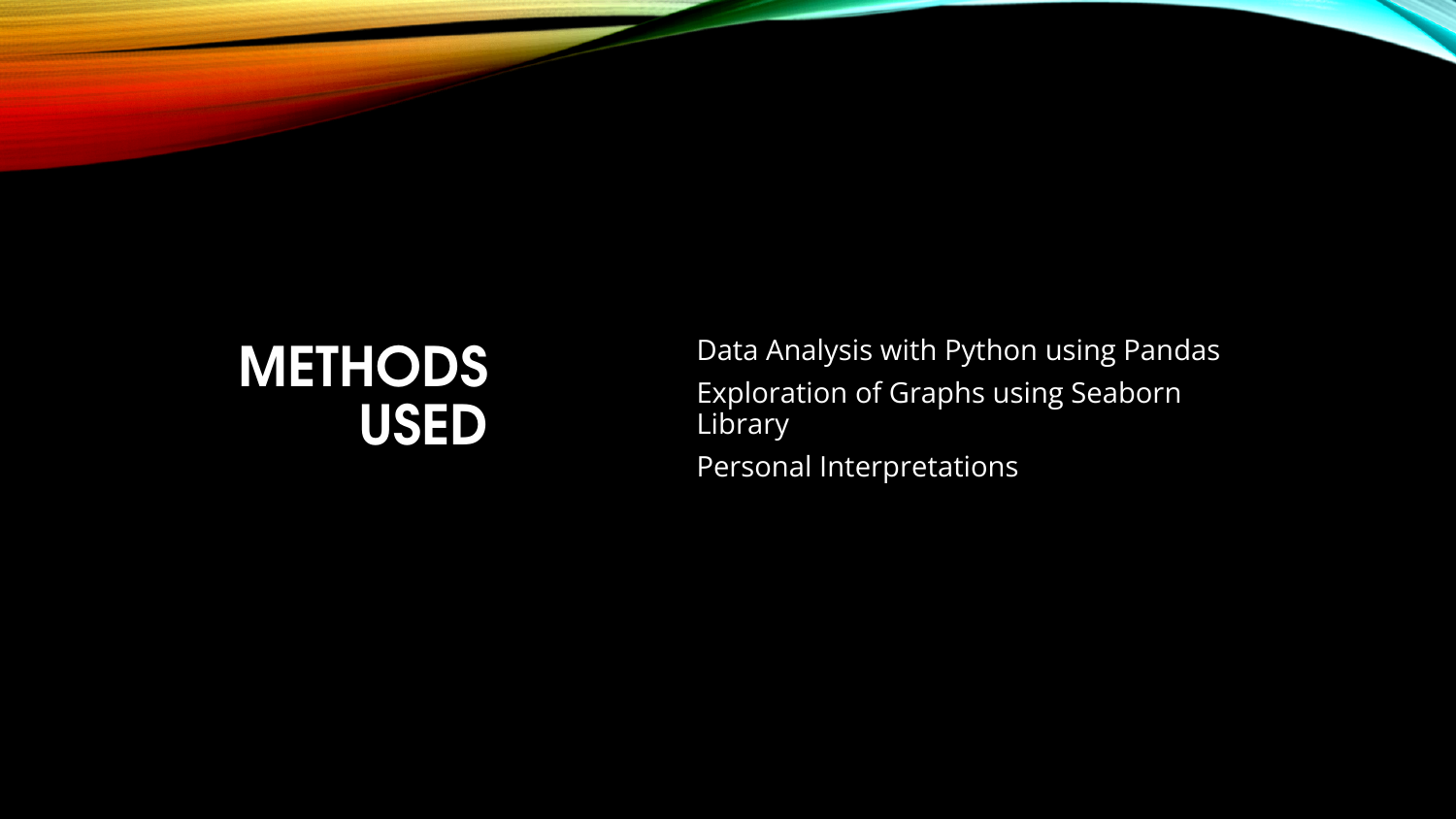

Methods used
Data Analysis with Python using Pandas
Exploration of Graphs using Seaborn Library
Personal Interpretations